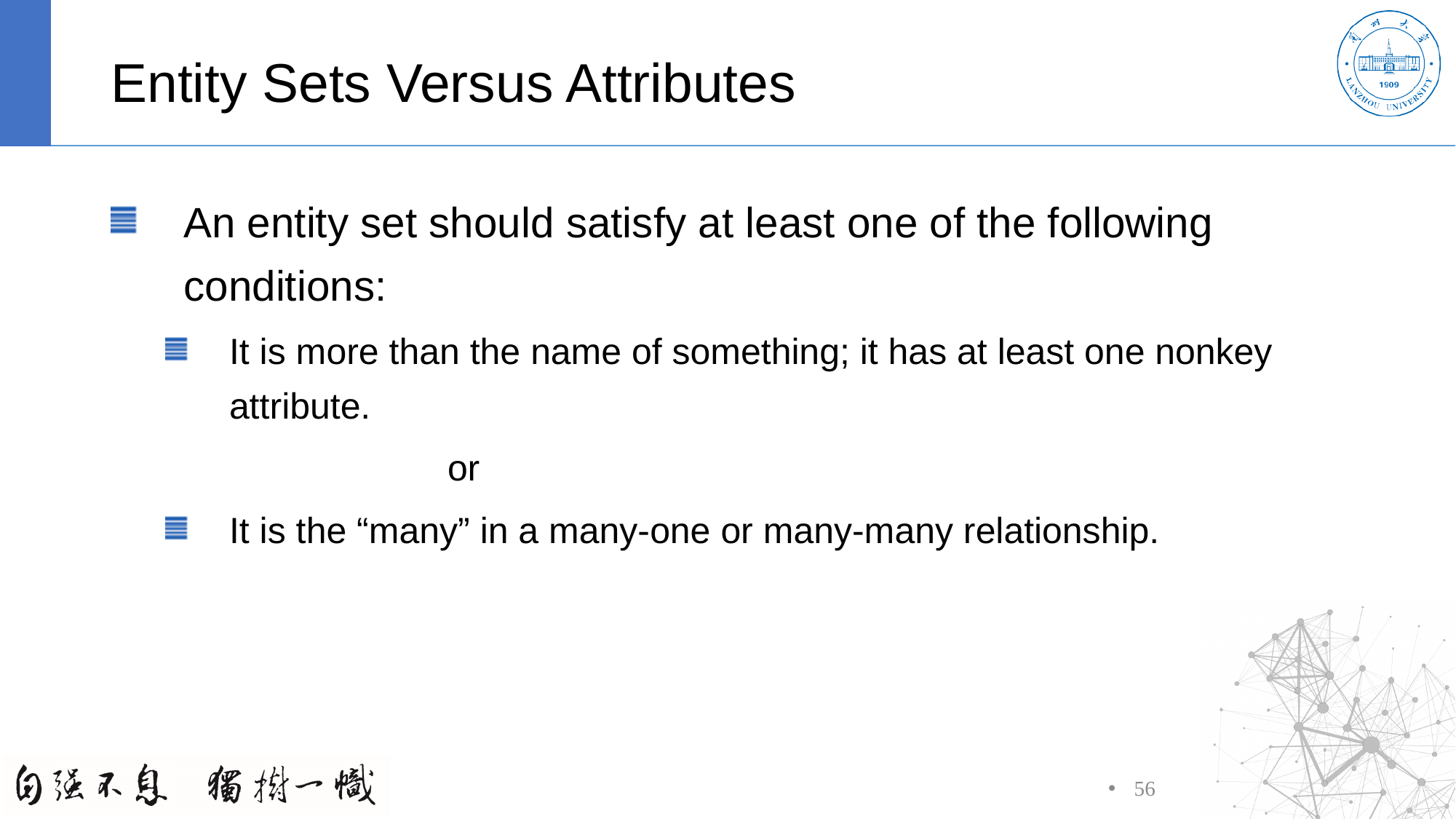

# Entity Sets Versus Attributes
An entity set should satisfy at least one of the following conditions:
It is more than the name of something; it has at least one nonkey attribute.
			or
It is the “many” in a many-one or many-many relationship.
56